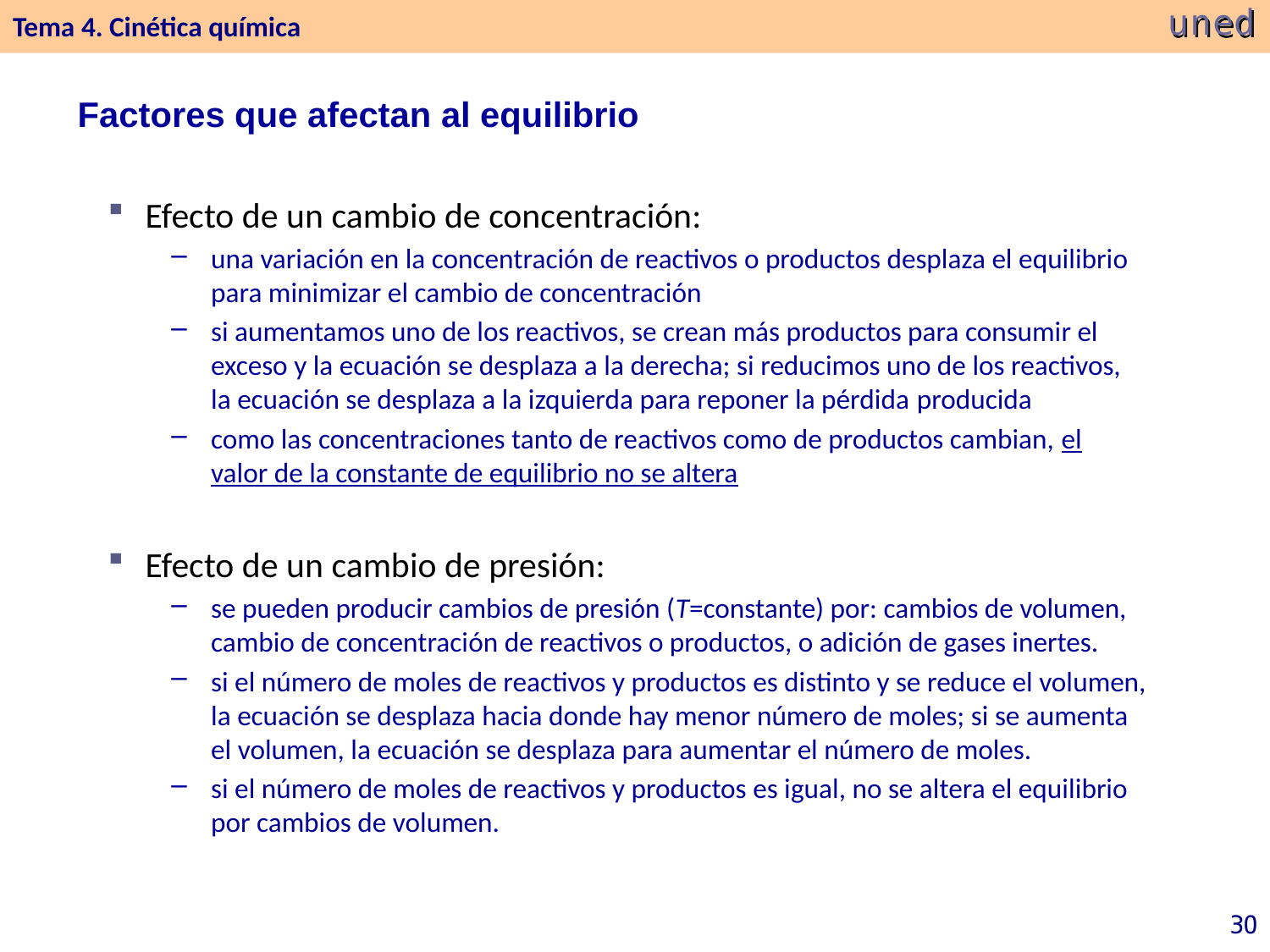

Tema 4. Cinética química
uned
Factores que afectan al equilibrio
Efecto de un cambio de concentración:
una variación en la concentración de reactivos o productos desplaza el equilibrio para minimizar el cambio de concentración
si aumentamos uno de los reactivos, se crean más productos para consumir el exceso y la ecuación se desplaza a la derecha; si reducimos uno de los reactivos, la ecuación se desplaza a la izquierda para reponer la pérdida producida
como las concentraciones tanto de reactivos como de productos cambian, el valor de la constante de equilibrio no se altera
Efecto de un cambio de presión:
se pueden producir cambios de presión (T=constante) por: cambios de volumen, cambio de concentración de reactivos o productos, o adición de gases inertes.
si el número de moles de reactivos y productos es distinto y se reduce el volumen, la ecuación se desplaza hacia donde hay menor número de moles; si se aumenta el volumen, la ecuación se desplaza para aumentar el número de moles.
si el número de moles de reactivos y productos es igual, no se altera el equilibrio por cambios de volumen.
30